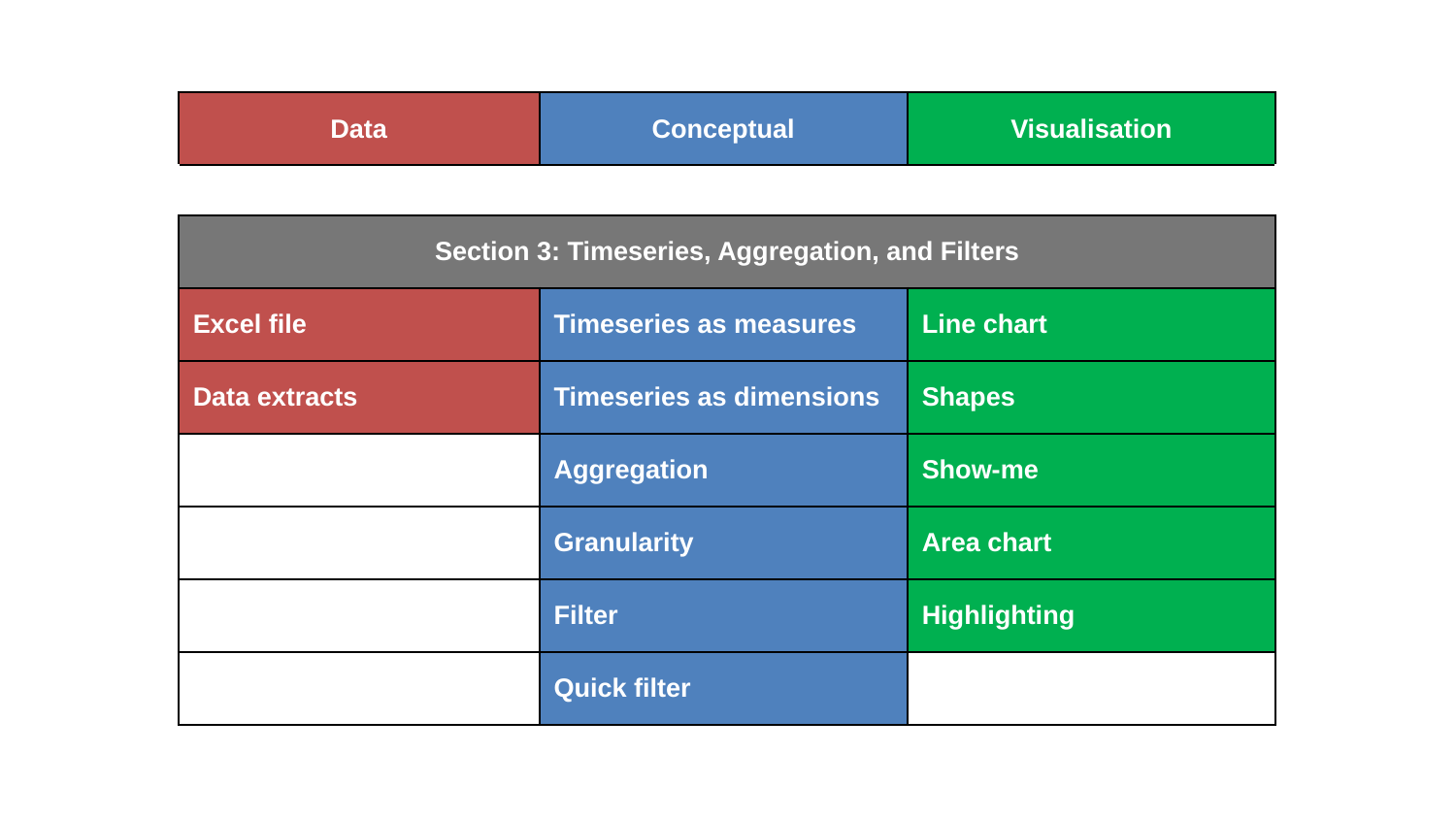

| Data | Conceptual | Visualisation |
| --- | --- | --- |
|  |  |  |
| Section 3: Timeseries, Aggregation, and Filters |  |  |
| Excel file | Timeseries as measures | Line chart |
| Data extracts | Timeseries as dimensions | Shapes |
|  | Aggregation | Show-me |
|  | Granularity | Area chart |
|  | Filter | Highlighting |
|  | Quick filter |  |